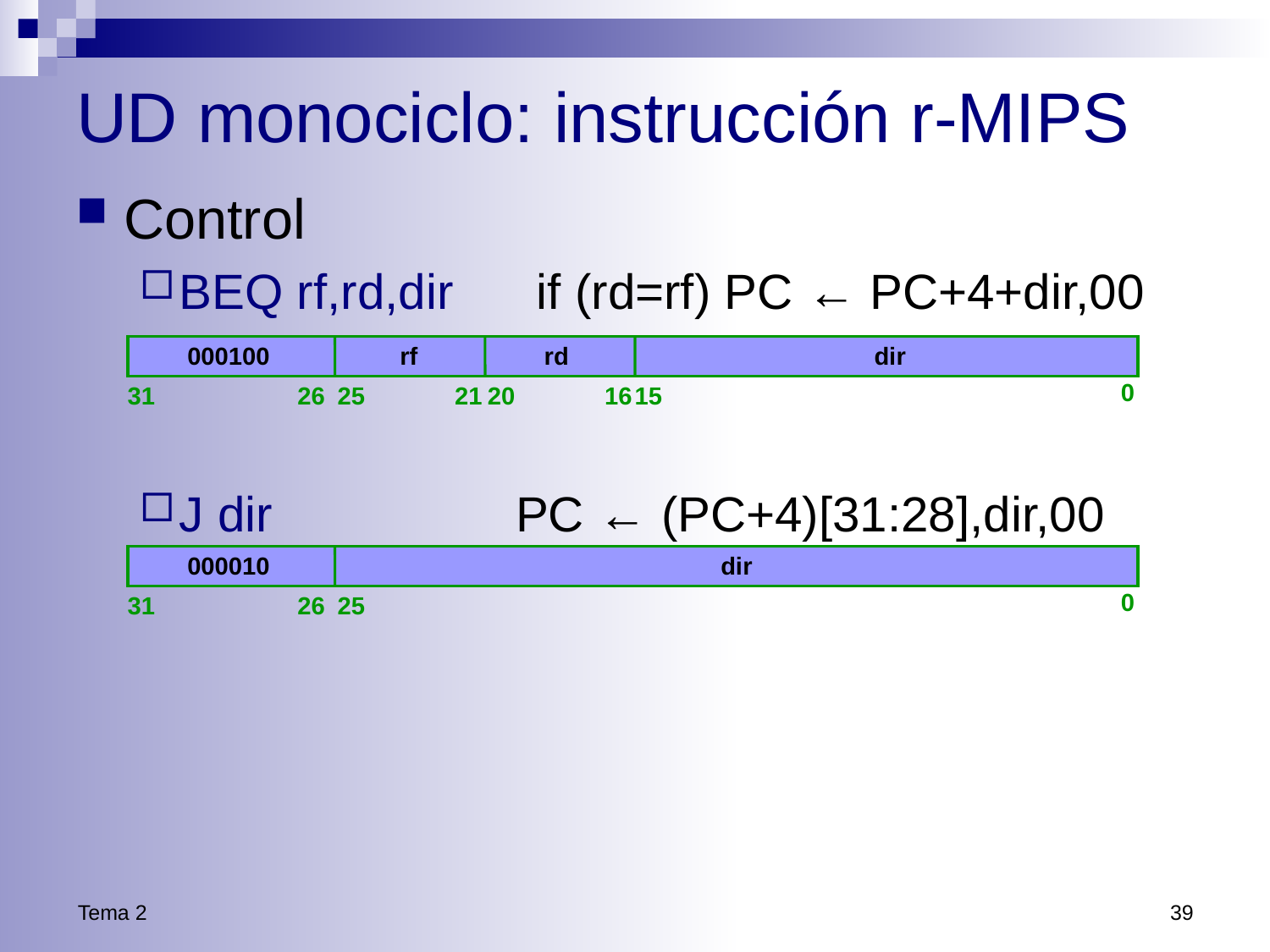

# UD monociclo: instrucción r-MIPS
Control
BEQ rf,rd,dir      if (rd=rf) PC ← PC+4+dir,00

J dir		      PC ← (PC+4)[31:28],dir,00

000100
rf
rd
dir
0
31
26
25
21
20
16
15

000010
dir
0
31
26
25
Tema 2
39